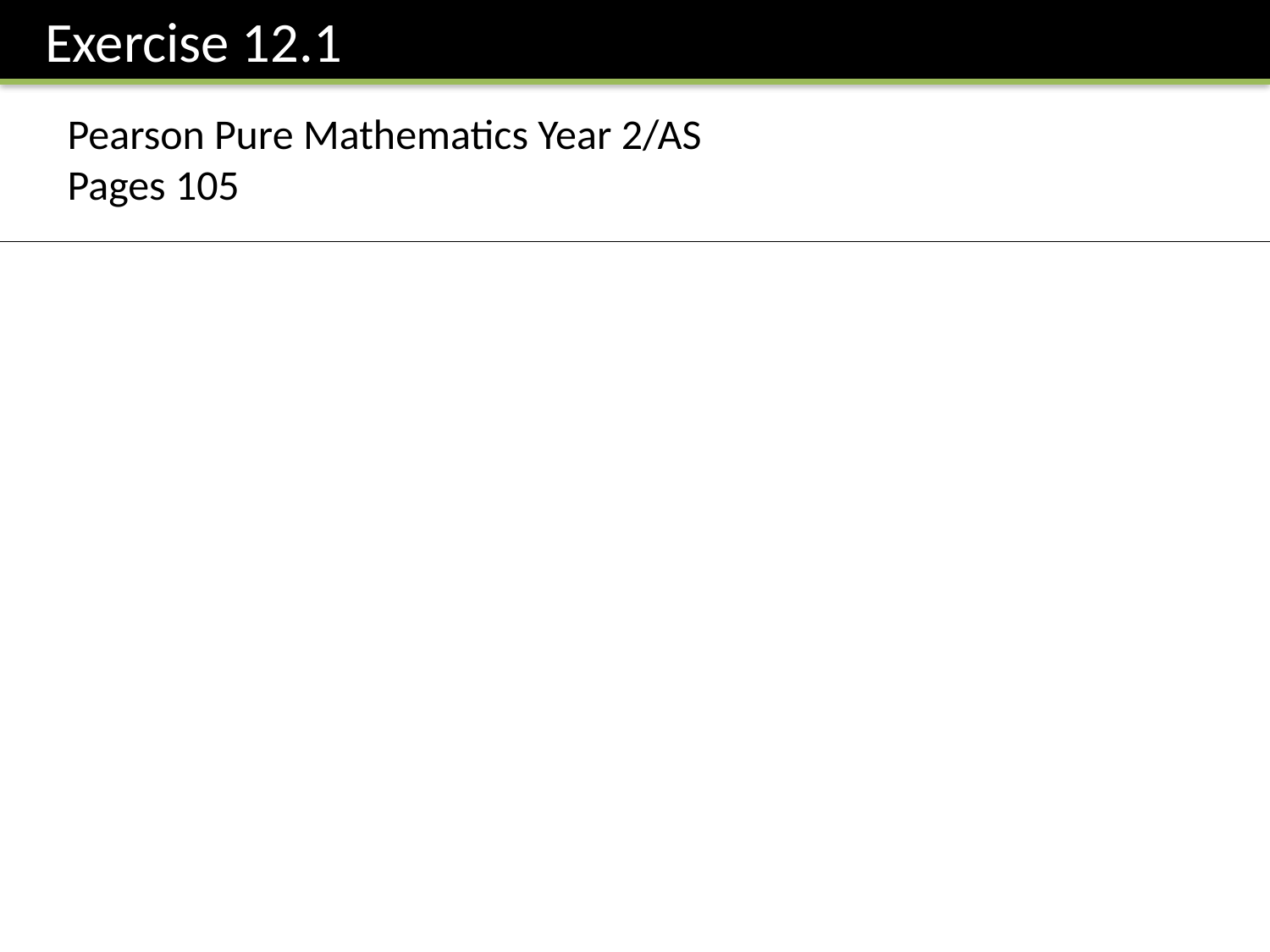

Exercise 12.1
Pearson Pure Mathematics Year 2/AS
Pages 105